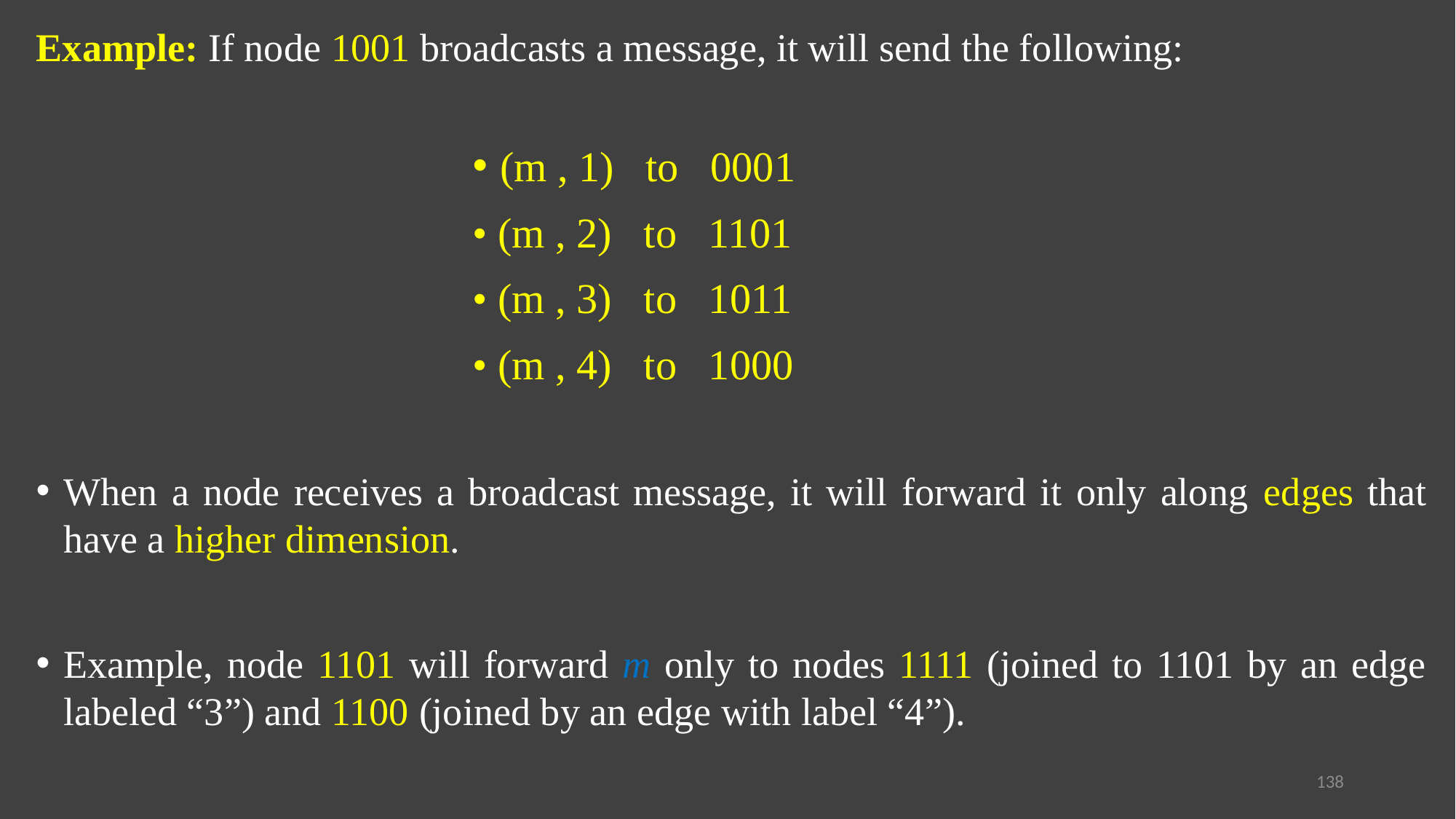

Example: If node 1001 broadcasts a message, it will send the following:

(m , 1)   to   0001
				• (m , 2)   to   1101
				• (m , 3)   to   1011
				• (m , 4)   to   1000

When a node receives a broadcast message, it will forward it only along edges that have a higher dimension.

Example, node 1101 will forward m only to nodes 1111 (joined to 1101 by an edge labeled “3”) and 1100 (joined by an edge with label “4”).
138